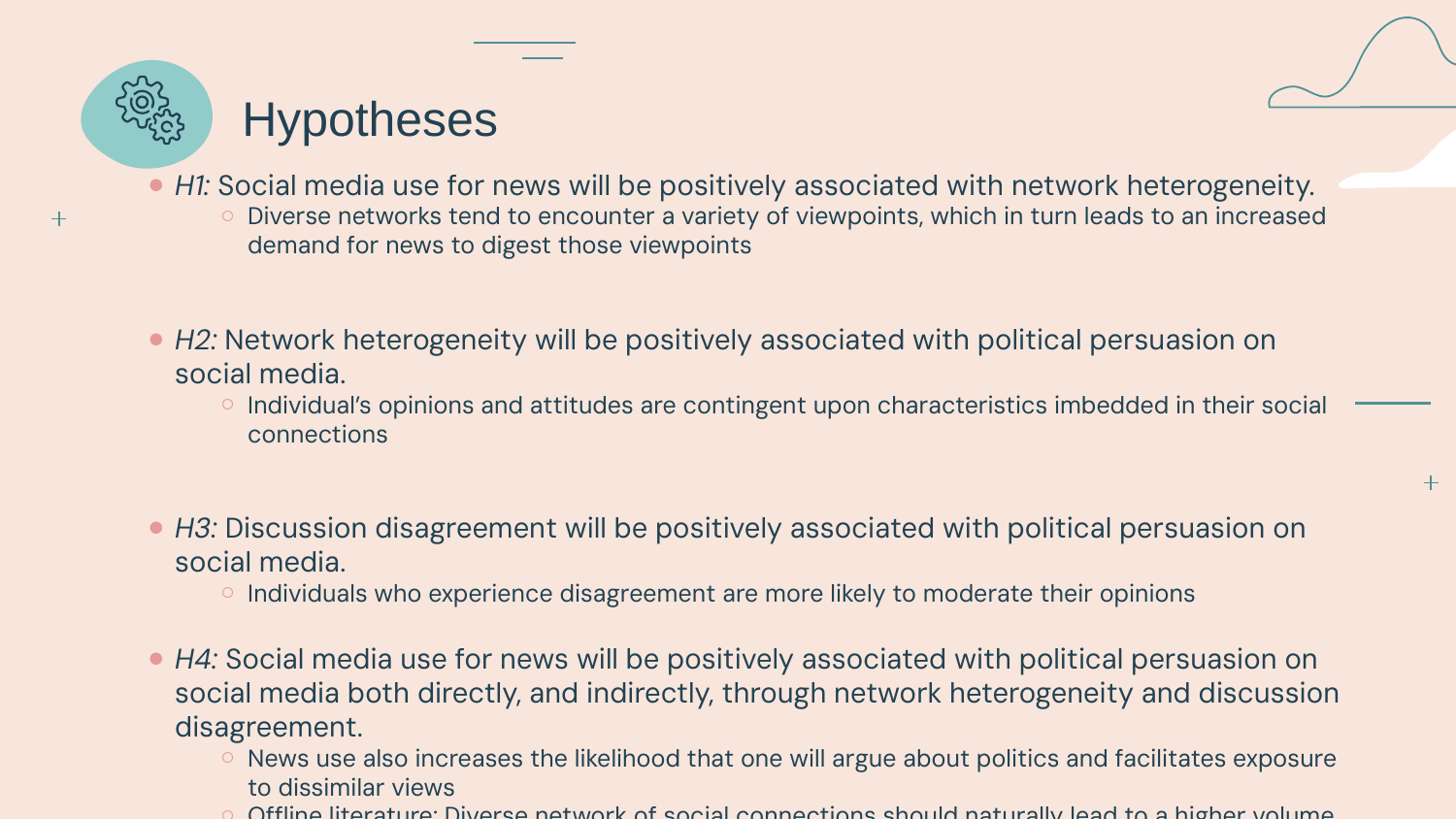

# Hypotheses
H1: Social media use for news will be positively associated with network heterogeneity.
Diverse networks tend to encounter a variety of viewpoints, which in turn leads to an increased demand for news to digest those viewpoints

H2: Network heterogeneity will be positively associated with political persuasion on social media.
Individual’s opinions and attitudes are contingent upon characteristics imbedded in their social connections

H3: Discussion disagreement will be positively associated with political persuasion on social media.
Individuals who experience disagreement are more likely to moderate their opinions

H4: Social media use for news will be positively associated with political persuasion on social media both directly, and indirectly, through network heterogeneity and discussion disagreement.
News use also increases the likelihood that one will argue about politics and facilitates exposure to dissimilar views
Offline literature: Diverse network of social connections should naturally lead to a higher volume of competing or conflicting views, and ultimately more ambivalent attitudes